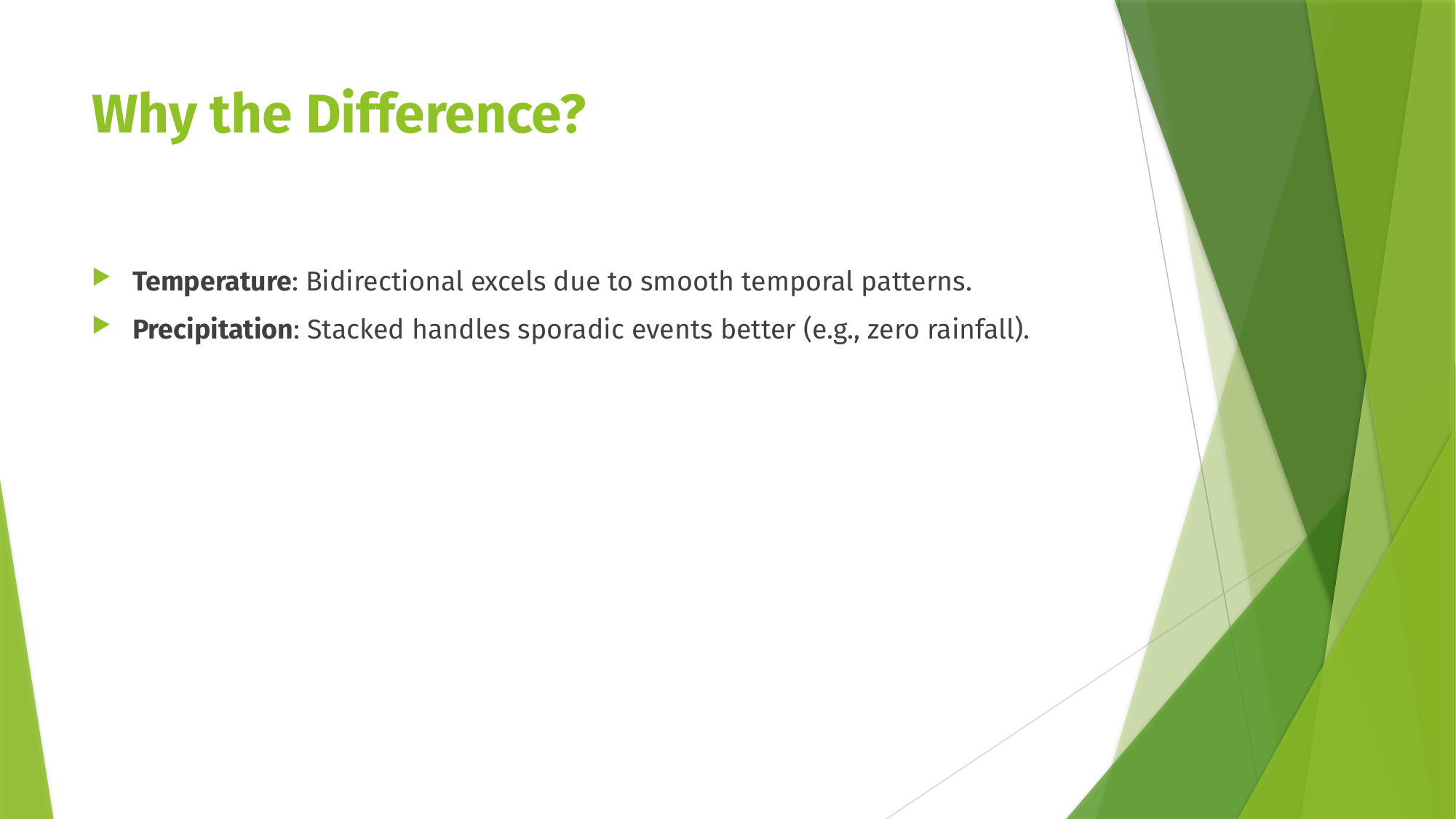

# Why the Difference?
Temperature: Bidirectional excels due to smooth temporal patterns.
Precipitation: Stacked handles sporadic events better (e.g., zero rainfall).